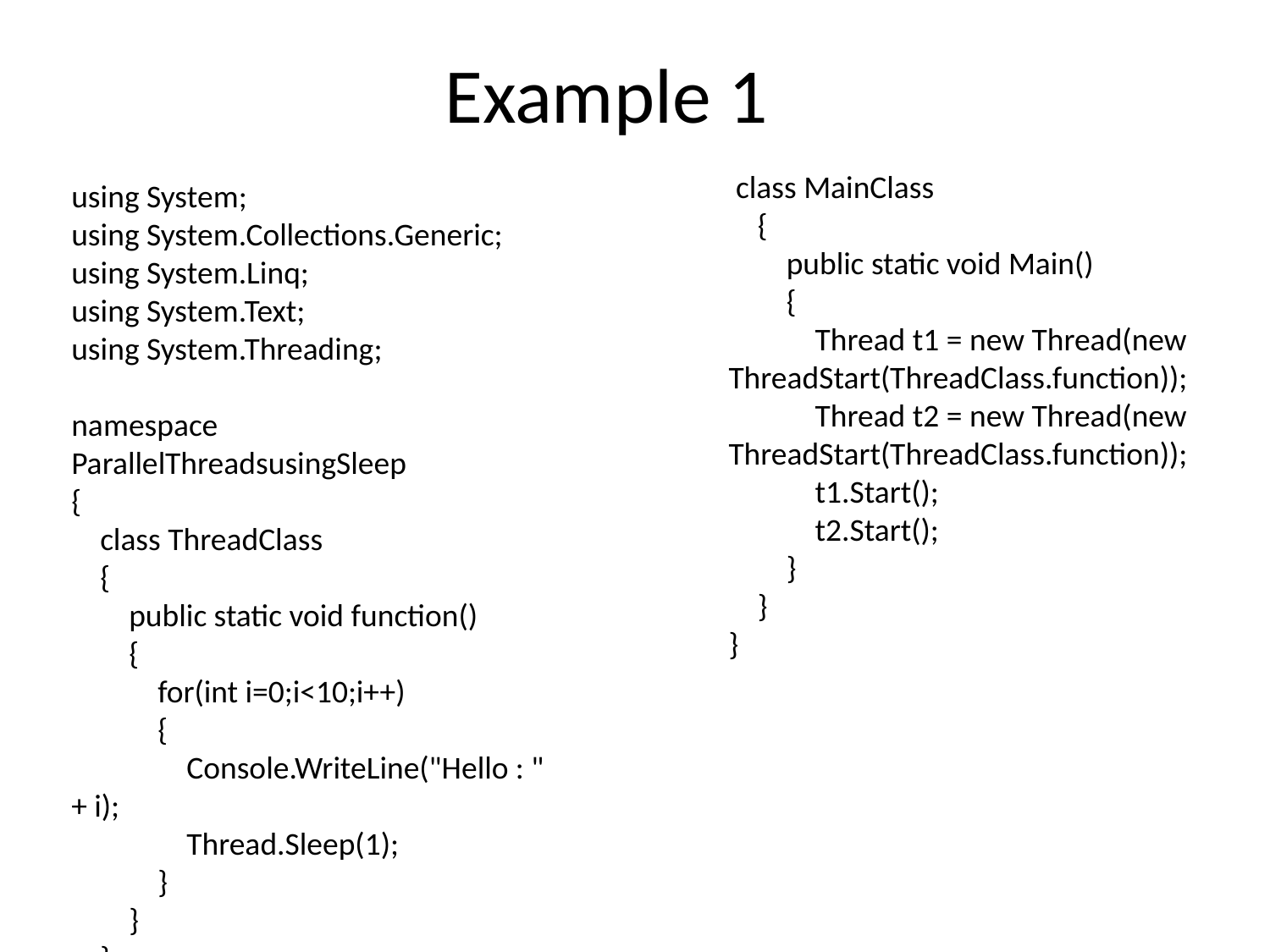

# Example 1
 class MainClass
    {
        public static void Main()
        {
            Thread t1 = new Thread(new ThreadStart(ThreadClass.function));
            Thread t2 = new Thread(new ThreadStart(ThreadClass.function));
            t1.Start();
            t2.Start();
        }
    }
}

using System;
using System.Collections.Generic;
using System.Linq;
using System.Text;
using System.Threading;

namespace ParallelThreadsusingSleep
{
    class ThreadClass
    {
        public static void function()
        {
            for(int i=0;i<10;i++)
            {
                Console.WriteLine("Hello : " + i);
                Thread.Sleep(1);
            }
        }
    }